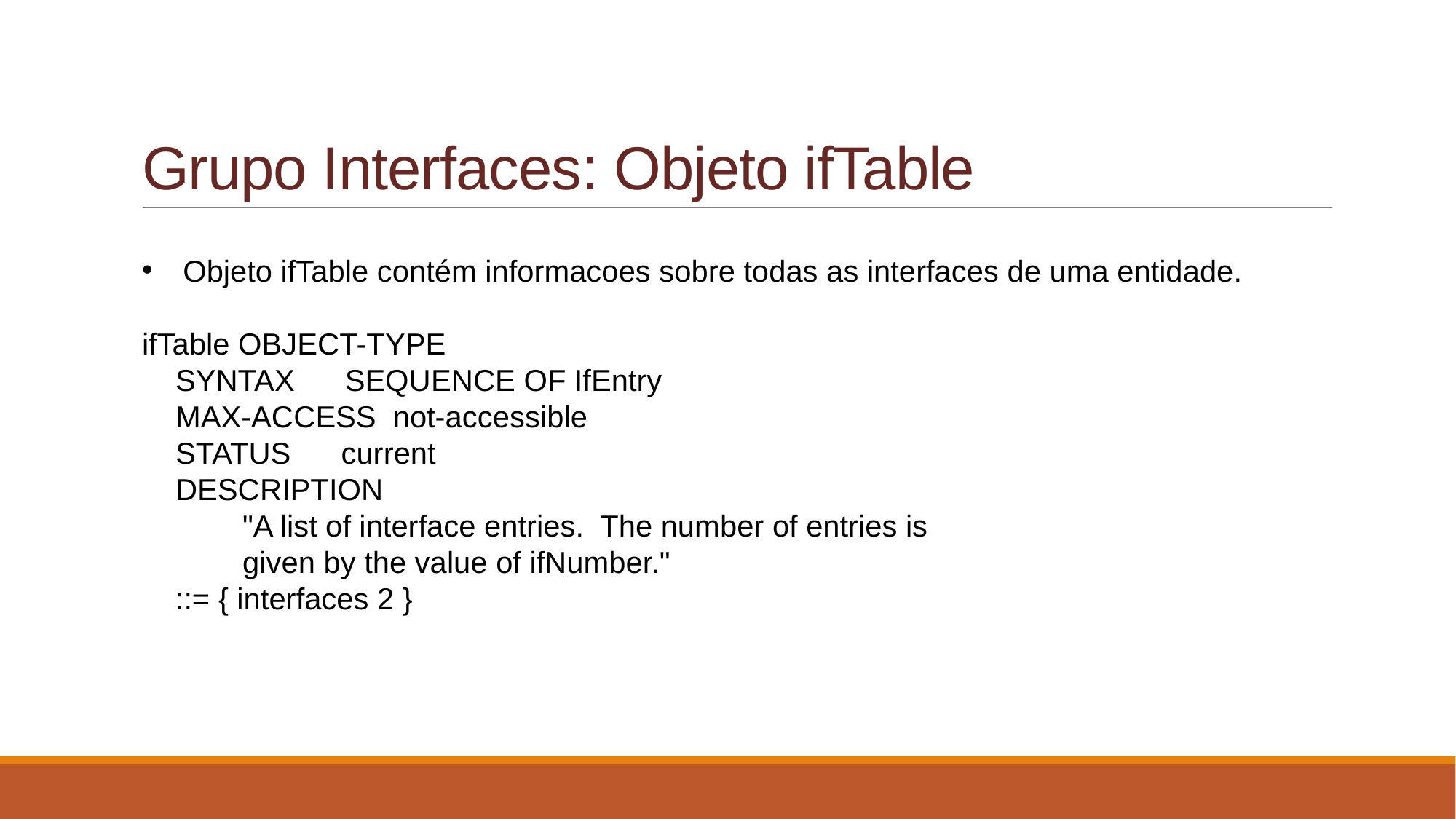

# Grupo Interfaces: Objeto ifTable
Objeto ifTable contém informacoes sobre todas as interfaces de uma entidade.

ifTable OBJECT-TYPE
    SYNTAX      SEQUENCE OF IfEntry
    MAX-ACCESS  not-accessible
    STATUS      current
    DESCRIPTION
            "A list of interface entries.  The number of entries is
            given by the value of ifNumber."
    ::= { interfaces 2 }